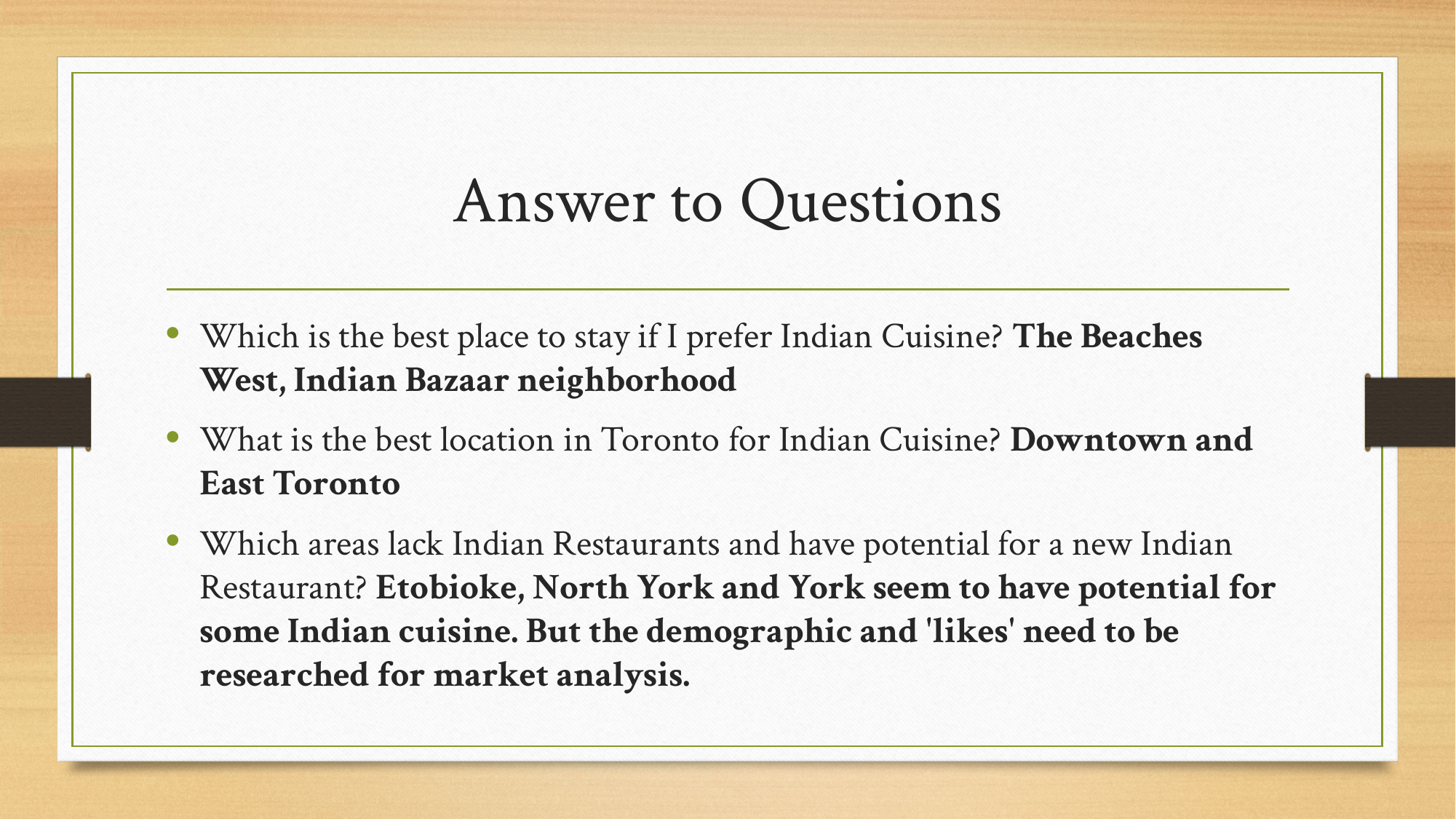

# Answer to Questions
Which is the best place to stay if I prefer Indian Cuisine? The Beaches West, Indian Bazaar neighborhood
What is the best location in Toronto for Indian Cuisine? Downtown and East Toronto
Which areas lack Indian Restaurants and have potential for a new Indian Restaurant? Etobioke, North York and York seem to have potential for some Indian cuisine. But the demographic and 'likes' need to be researched for market analysis.